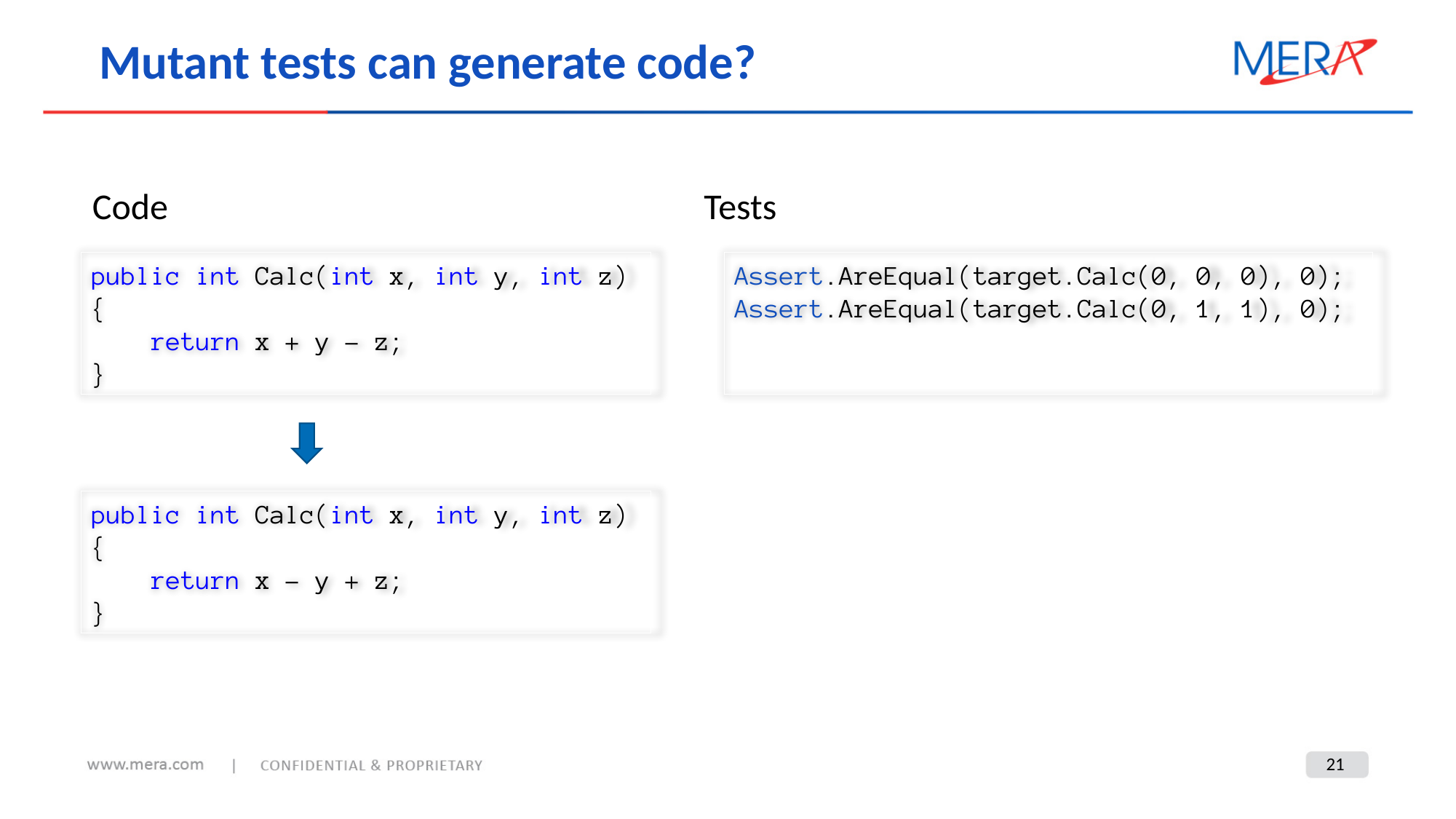

Mutant tests can generate code?

Code
Tests
public int Calc(int x, int y, int z)
{
    return x + y - z;
}
Assert.AreEqual(target.Calc(0, 0, 0), 0);
Assert.AreEqual(target.Calc(0, 1, 1), 0);

public int Calc(int x, int y, int z)
{
    return x - y + z;
}